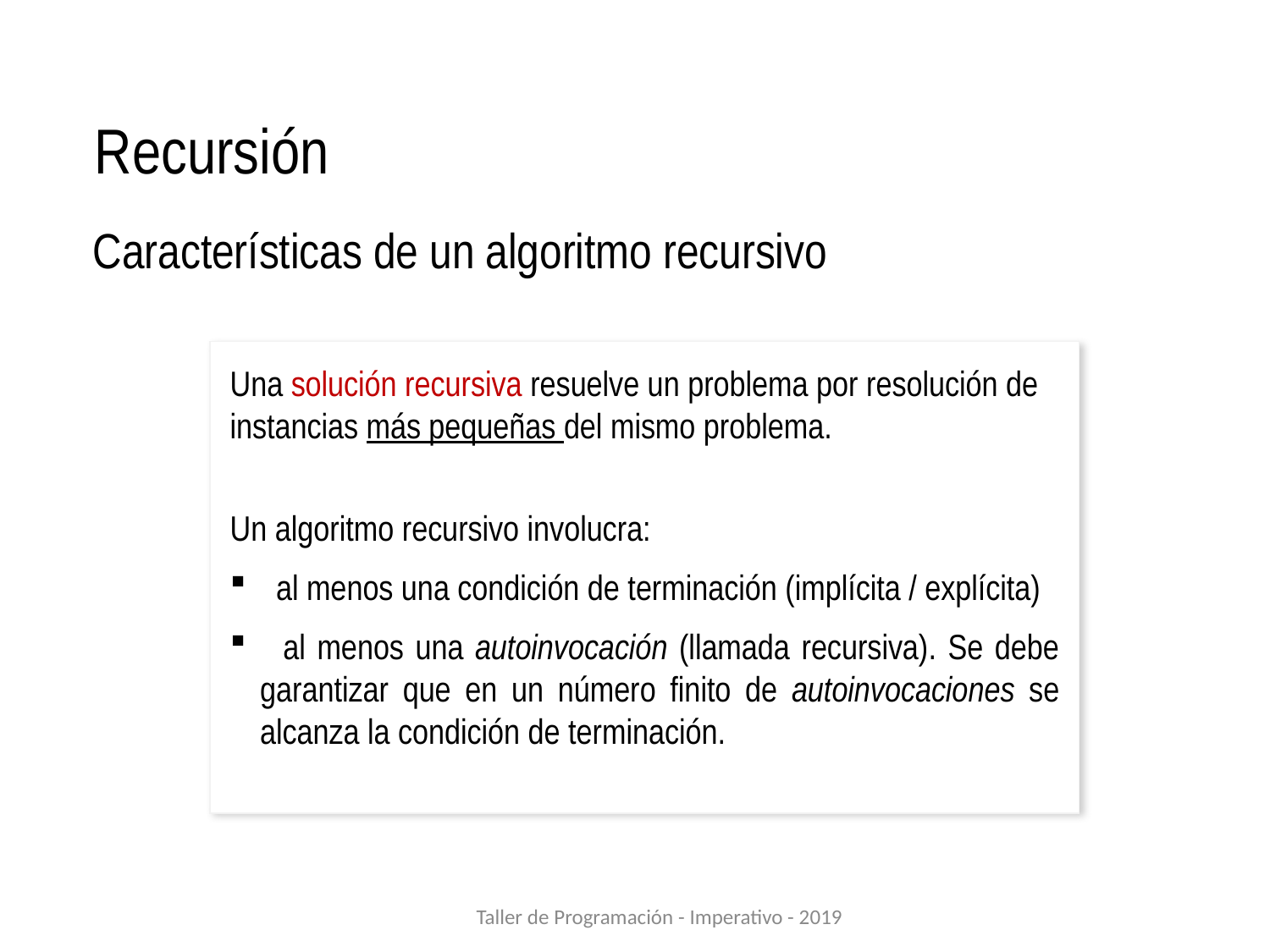

Recursión
Características de un algoritmo recursivo
Una solución recursiva resuelve un problema por resolución de instancias más pequeñas del mismo problema.

Un algoritmo recursivo involucra:
  al menos una condición de terminación (implícita / explícita)
  al menos una autoinvocación (llamada recursiva). Se debe garantizar que en un número finito de autoinvocaciones se alcanza la condición de terminación.

Taller de Programación - Imperativo - 2019